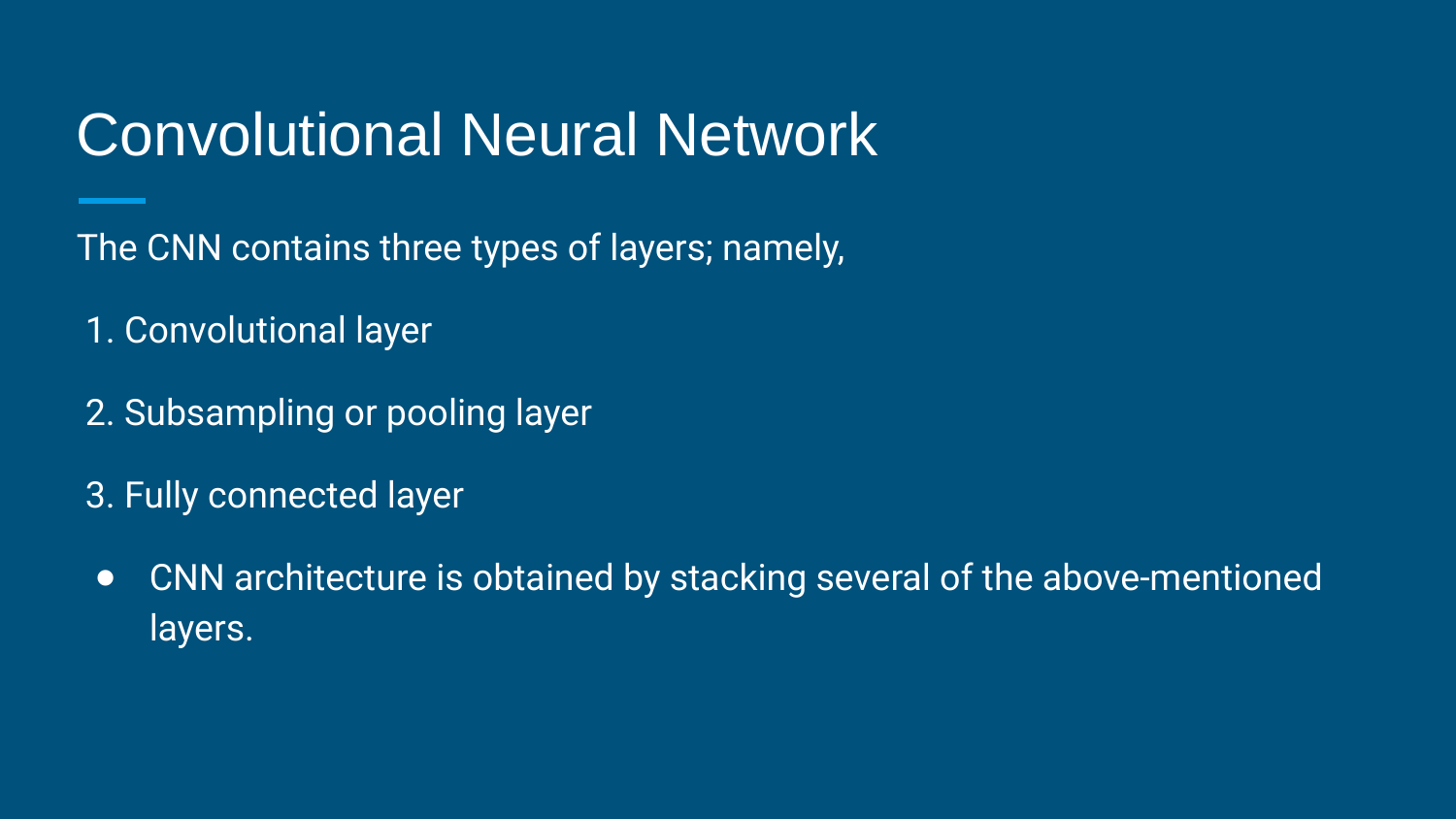

# Convolutional Neural Network
The CNN contains three types of layers; namely,
 1. Convolutional layer
 2. Subsampling or pooling layer
 3. Fully connected layer
CNN architecture is obtained by stacking several of the above-mentioned layers.